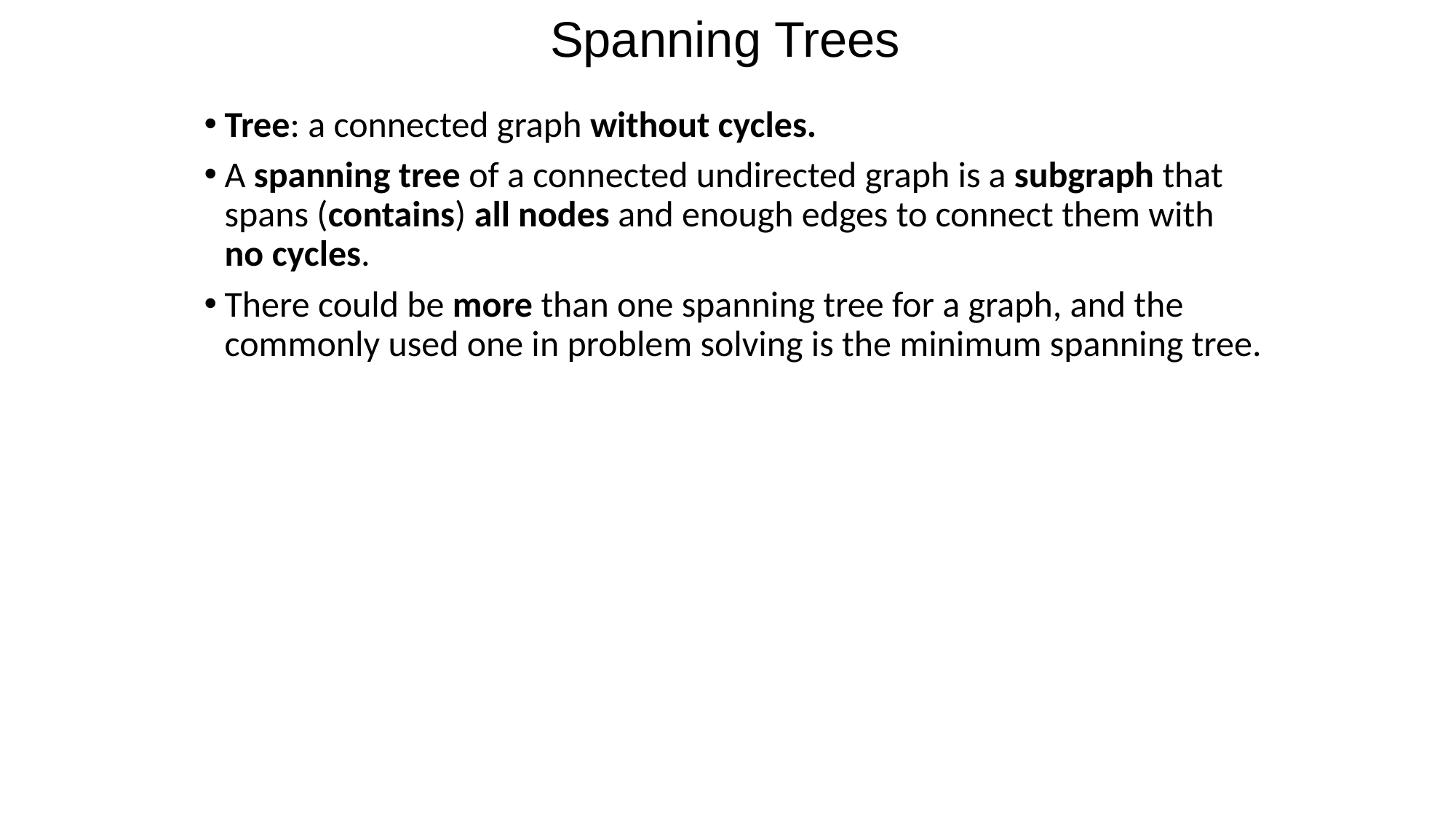

# Spanning Trees
Tree: a connected graph without cycles.
A spanning tree of a connected undirected graph is a subgraph that spans (contains) all nodes and enough edges to connect them with no cycles.
There could be more than one spanning tree for a graph, and the commonly used one in problem solving is the minimum spanning tree.